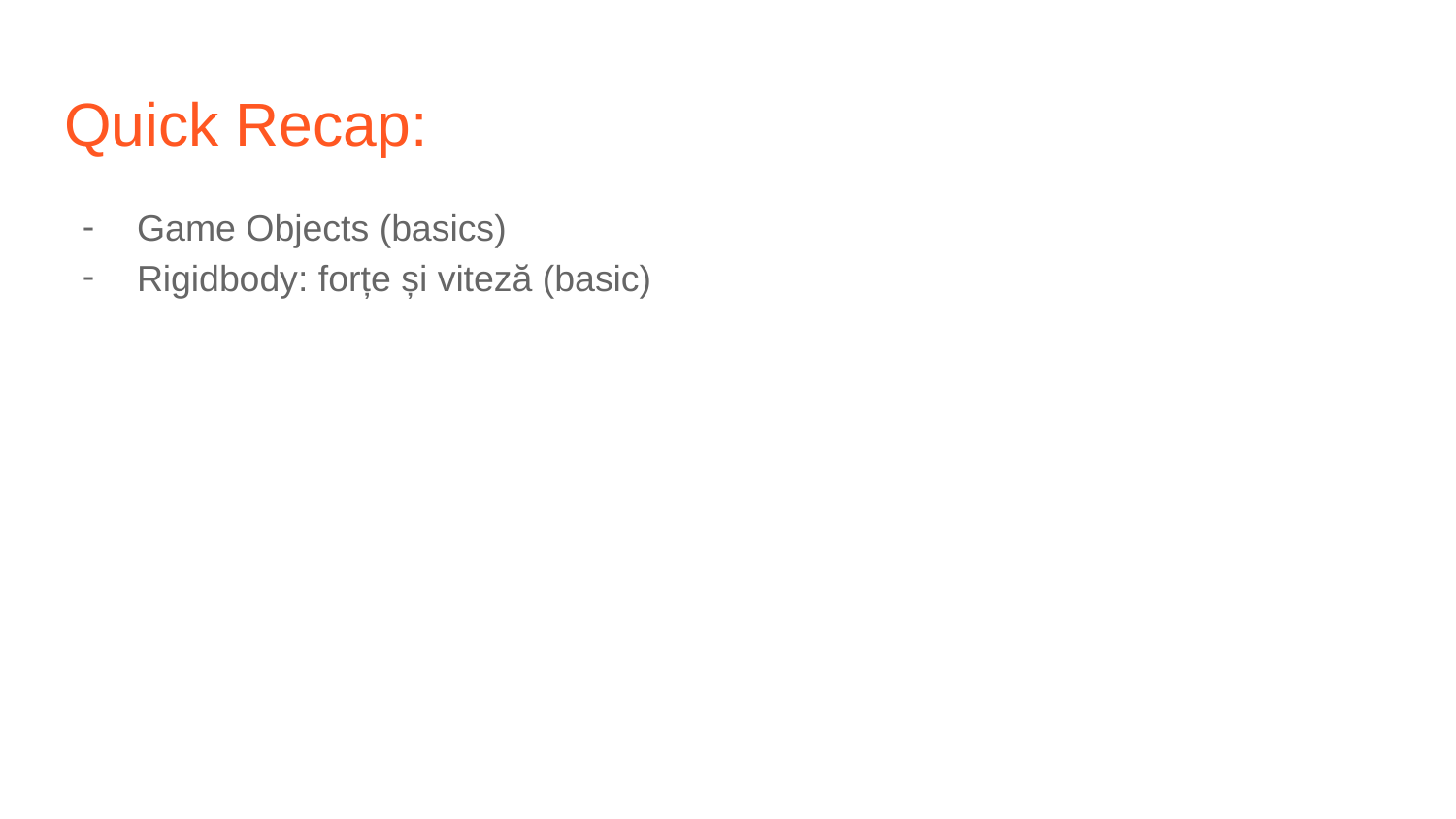

# Quick Recap:
Game Objects (basics)
Rigidbody: forțe și viteză (basic)